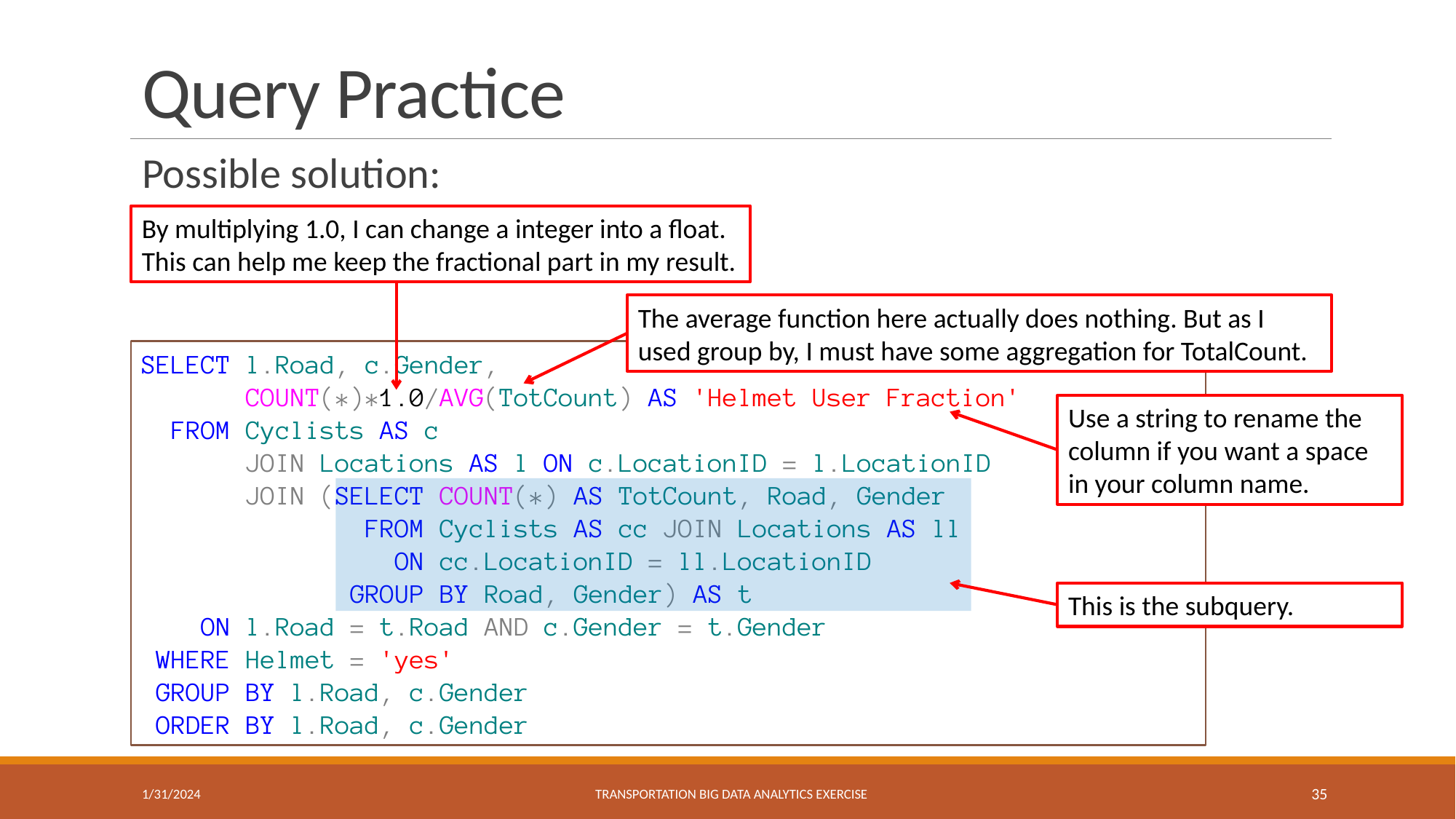

# Query Practice
Possible solution:
By multiplying 1.0, I can change a integer into a float. This can help me keep the fractional part in my result.
The average function here actually does nothing. But as I used group by, I must have some aggregation for TotalCount.
SELECT l.Road, c.Gender,
       COUNT(*)*1.0/AVG(TotCount) AS 'Helmet User Fraction'
  FROM Cyclists AS c
       JOIN Locations AS l ON c.LocationID = l.LocationID
       JOIN (SELECT COUNT(*) AS TotCount, Road, Gender
               FROM Cyclists AS cc JOIN Locations AS ll
                 ON cc.LocationID = ll.LocationID
              GROUP BY Road, Gender) AS t
    ON l.Road = t.Road AND c.Gender = t.Gender
 WHERE Helmet = 'yes'
 GROUP BY l.Road, c.Gender
 ORDER BY l.Road, c.Gender
Use a string to rename the column if you want a space in your column name.

This is the subquery.
1/31/2024
Transportation Big Data Analytics eXERCISE
35